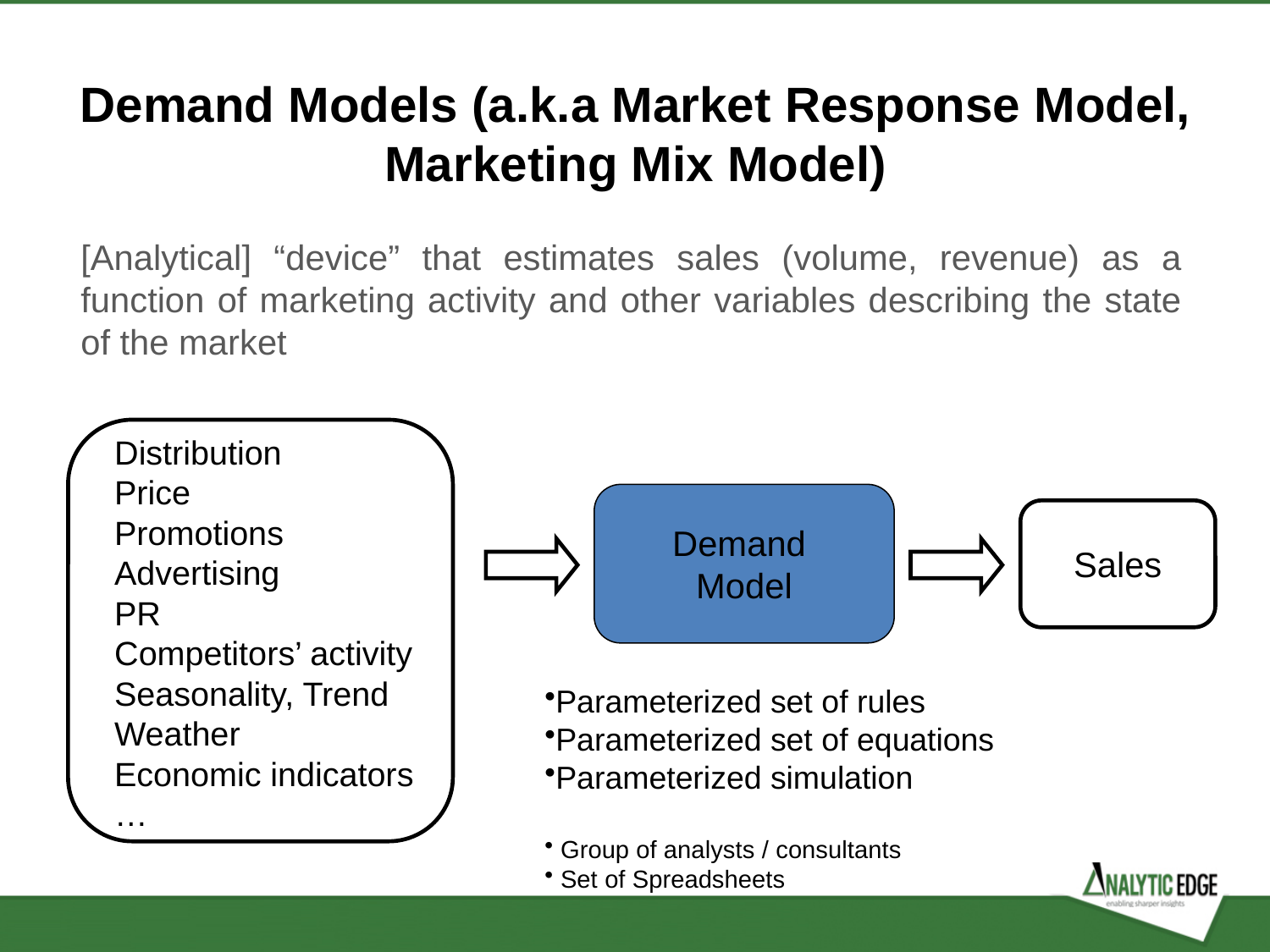

Demand Models (a.k.a Market Response Model, Marketing Mix Model)
[Analytical] “device” that estimates sales (volume, revenue) as a function of marketing activity and other variables describing the state of the market

Distribution
Price
Promotions
Advertising
PR
Competitors’ activity
Seasonality, Trend
Weather
Economic indicators
…
Demand
Model
Sales

Parameterized set of rules
Parameterized set of equations
Parameterized simulation

 Group of analysts / consultants
 Set of Spreadsheets